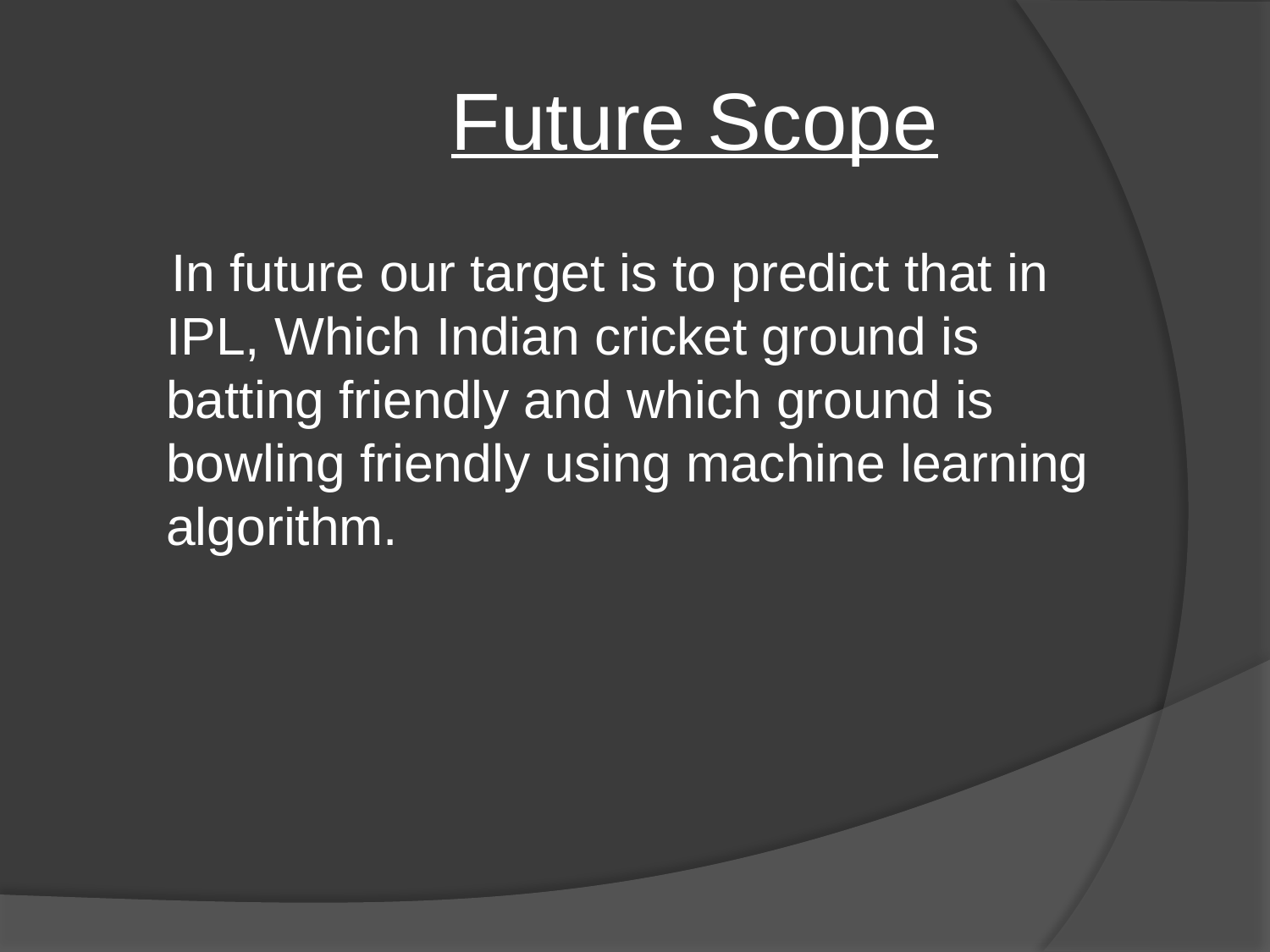

# Future Scope
    In future our target is to predict that in IPL, Which Indian cricket ground is batting friendly and which ground is bowling friendly using machine learning algorithm.